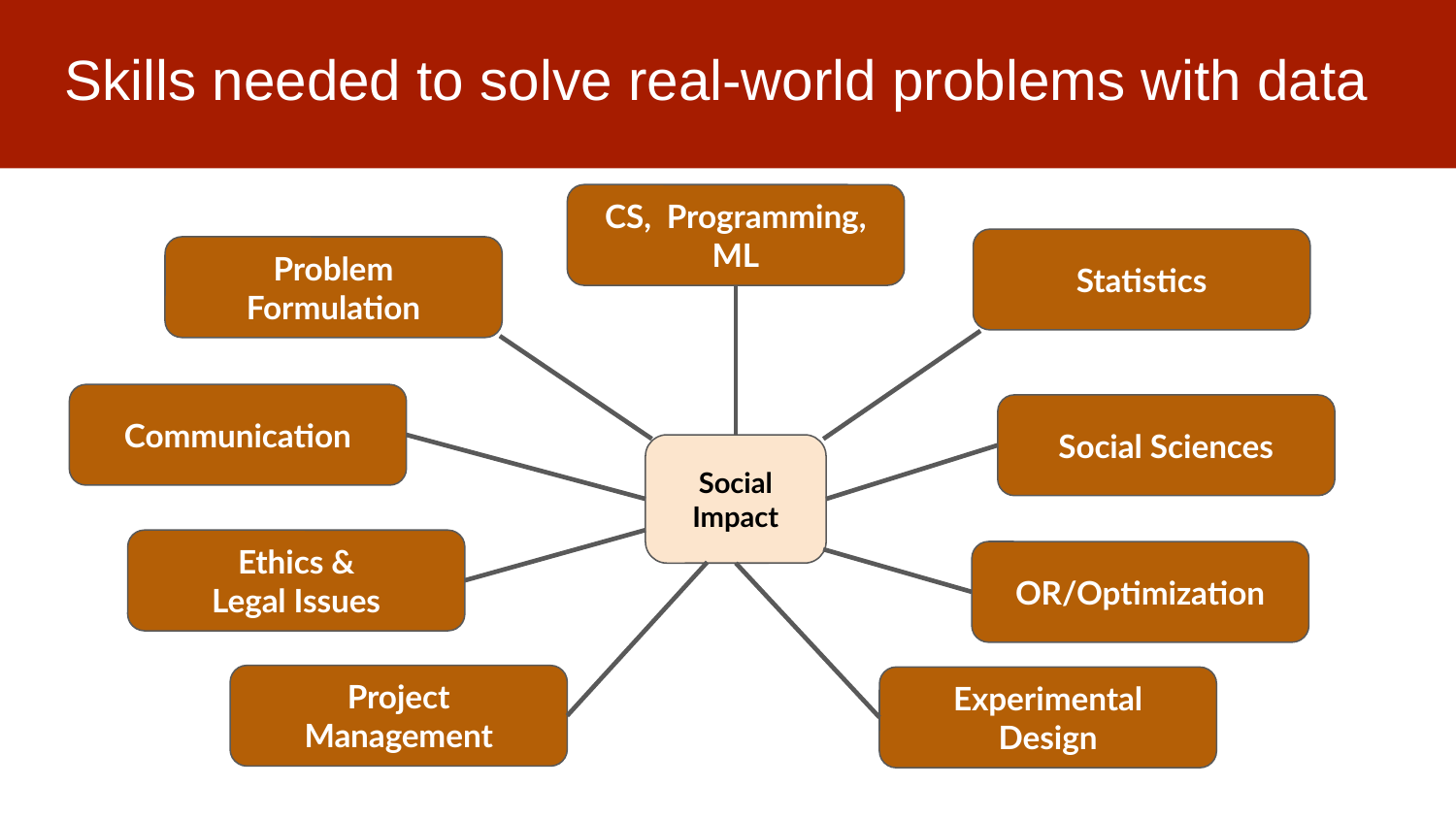

# Skills needed to solve real-world problems with data
CS,  Programming, ML
Statistics
Problem
Formulation
Communication
Social Sciences
Social Impact
Ethics &
Legal Issues
OR/Optimization
Project Management
Experimental
Design